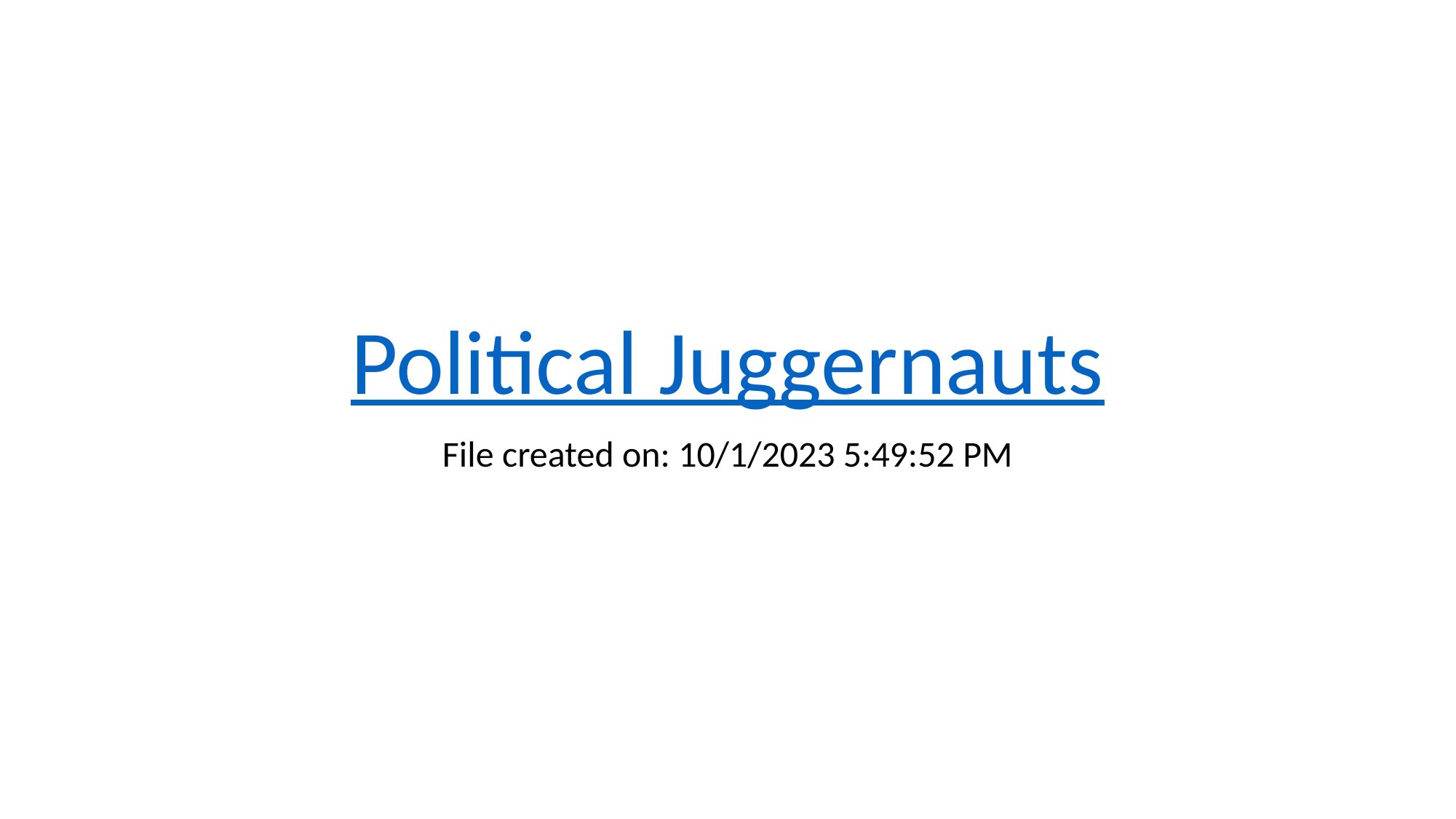

# Political Juggernauts
File created on: 10/1/2023 5:49:52 PM